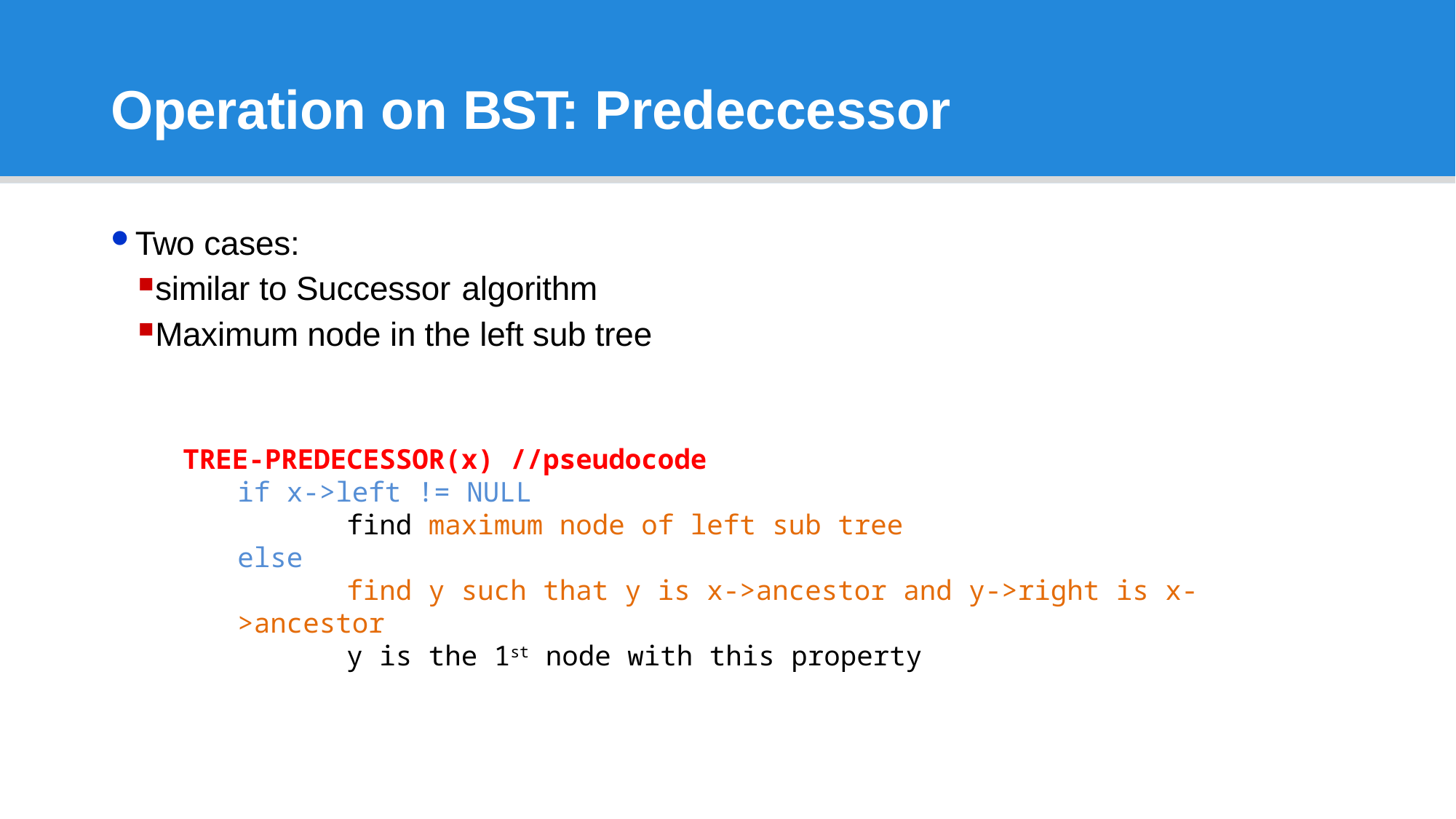

# Operation on BST: Predeccessor
Two cases:
similar to Successor algorithm
Maximum node in the left sub tree

TREE-PREDECESSOR(x) //pseudocode
if x->left != NULL
	find maximum node of left sub tree
else
	find y such that y is x->ancestor and y->right is x->ancestor
	y is the 1st node with this property